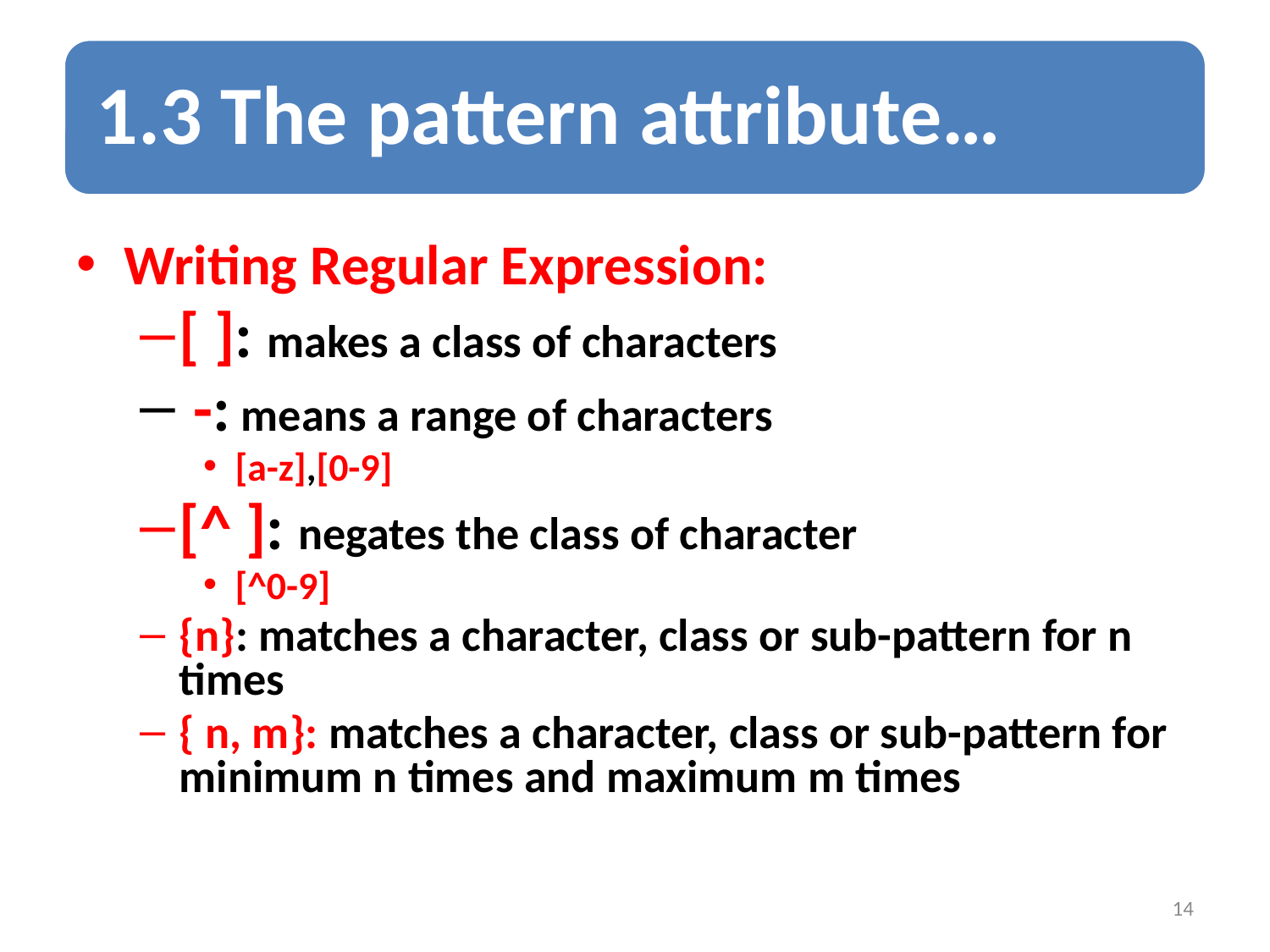

1.3 The pattern attribute…
Writing Regular Expression:
[ ]: makes a class of characters
 -: means a range of characters
[a-z],[0-9]
[^ ]: negates the class of character
[^0-9]
{n}: matches a character, class or sub-pattern for n times
{ n, m}: matches a character, class or sub-pattern for minimum n times and maximum m times

14